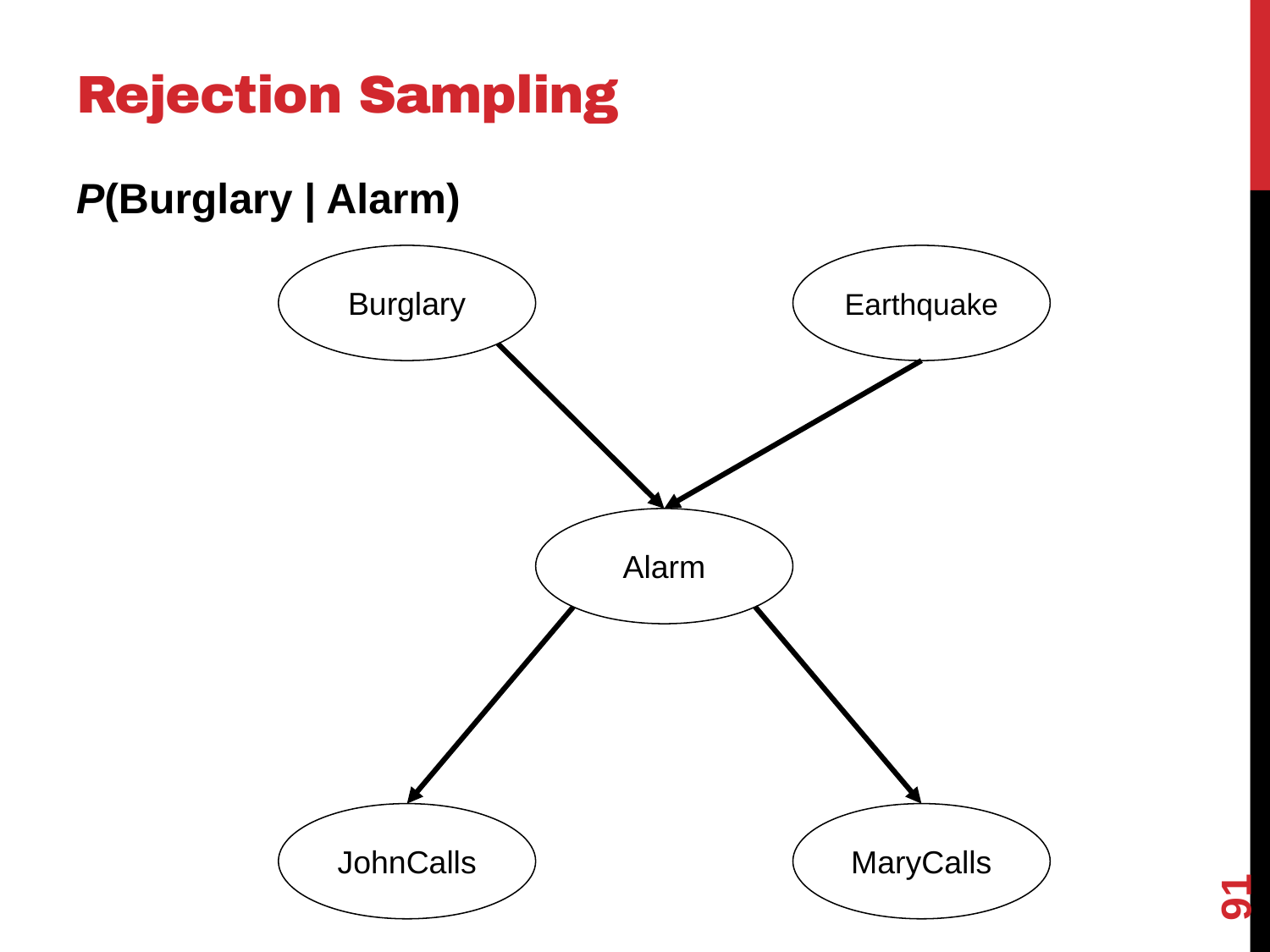

# Rejection Sampling
P(Burglary | Alarm)
Burglary
Earthquake
Alarm
JohnCalls
MaryCalls
91